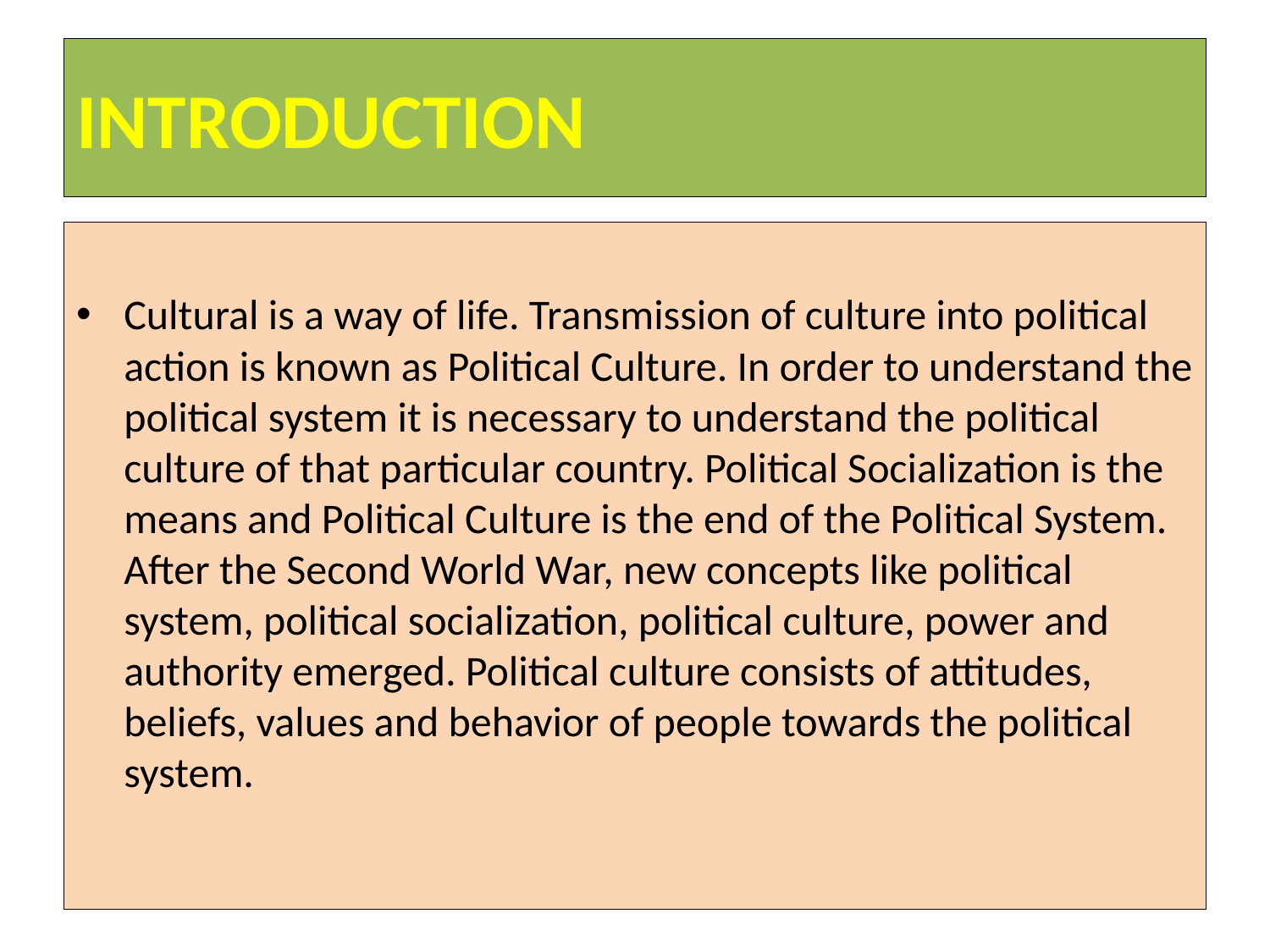

# INTRODUCTION

Cultural is a way of life. Transmission of culture into political action is known as Political Culture. In order to understand the political system it is necessary to understand the political culture of that particular country. Political Socialization is the means and Political Culture is the end of the Political System. After the Second World War, new concepts like political system, political socialization, political culture, power and authority emerged. Political culture consists of attitudes, beliefs, values and behavior of people towards the political system.